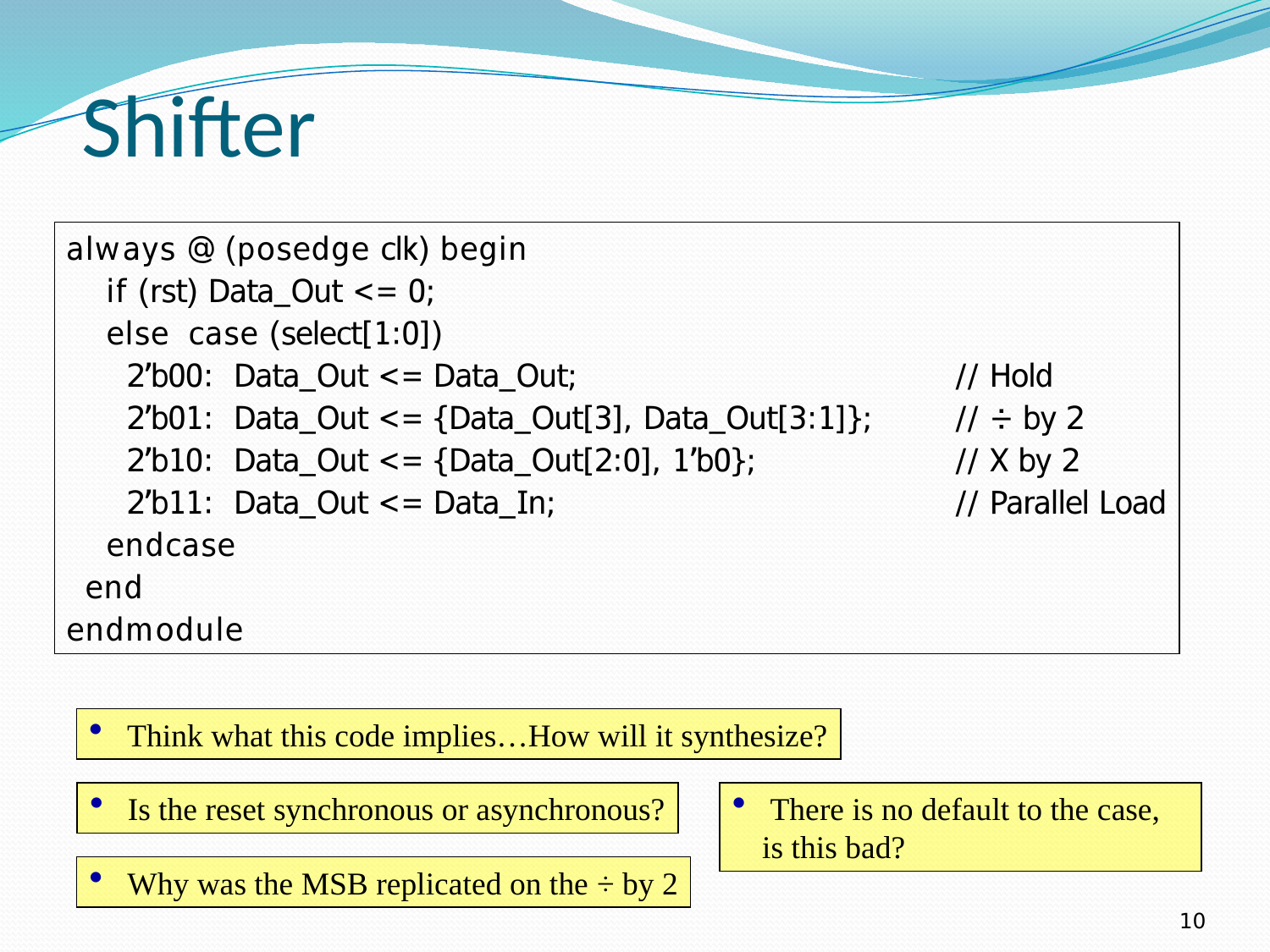

# Shifter
always @ (posedge clk) begin
    if (rst) Data_Out <= 0;
    else  case (select[1:0])
      2’b00:  Data_Out <= Data_Out;		   	// Hold
      2’b01:  Data_Out <= {Data_Out[3], Data_Out[3:1]};  	// ÷ by 2
      2’b10:  Data_Out <= {Data_Out[2:0], 1’b0};  		// X by 2
      2’b11:  Data_Out <= Data_In;  		   	// Parallel Load
    endcase
  end
endmodule

 Think what this code implies…How will it synthesize?
 Is the reset synchronous or asynchronous?
 There is no default to the case, is this bad?
 Why was the MSB replicated on the ÷ by 2
10